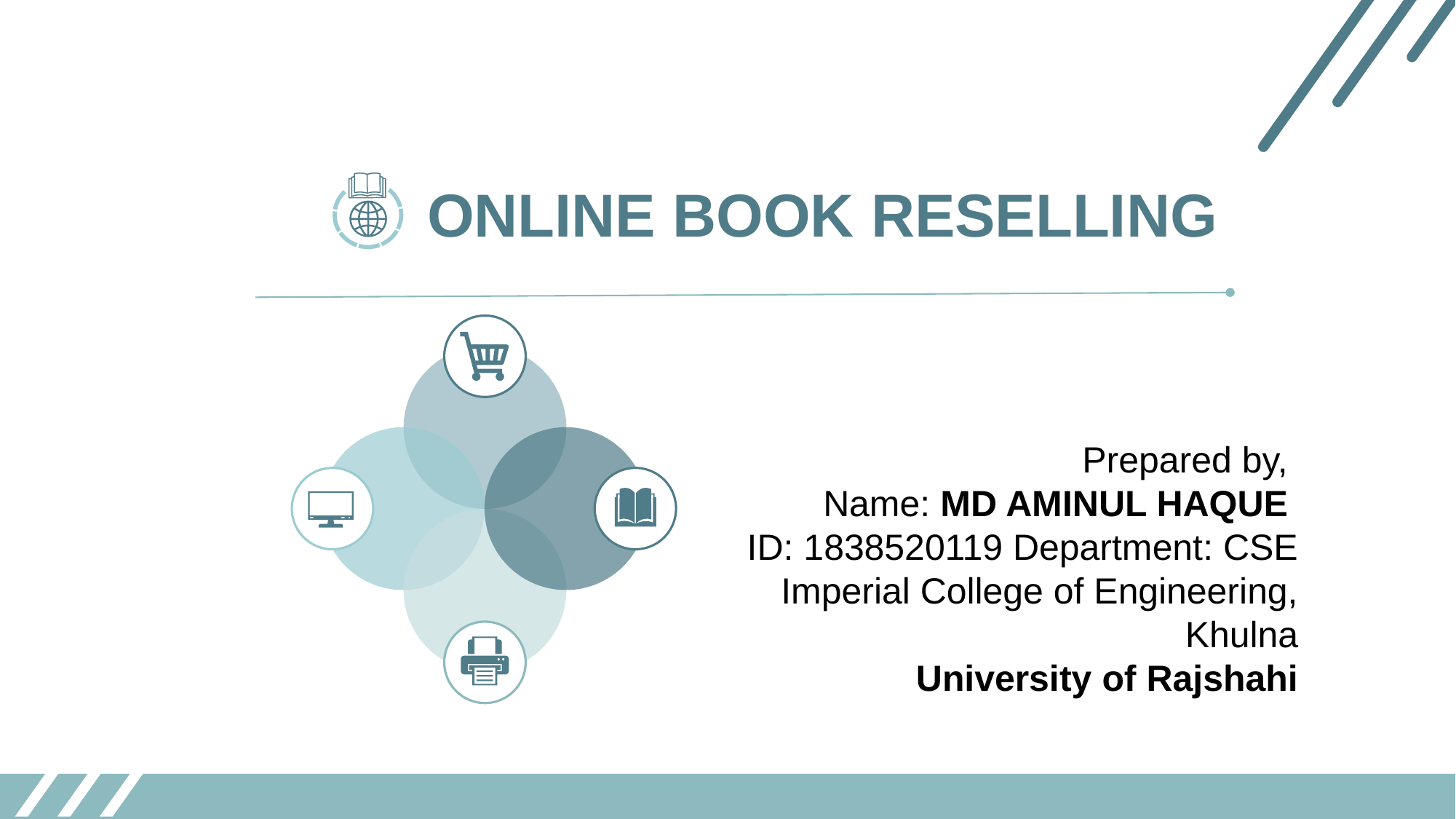

ONLINE BOOK RESELLING

Prepared by,
Name: MD AMINUL HAQUE
ID: 1838520119 Department: CSE
Imperial College of Engineering, Khulna
University of Rajshahi